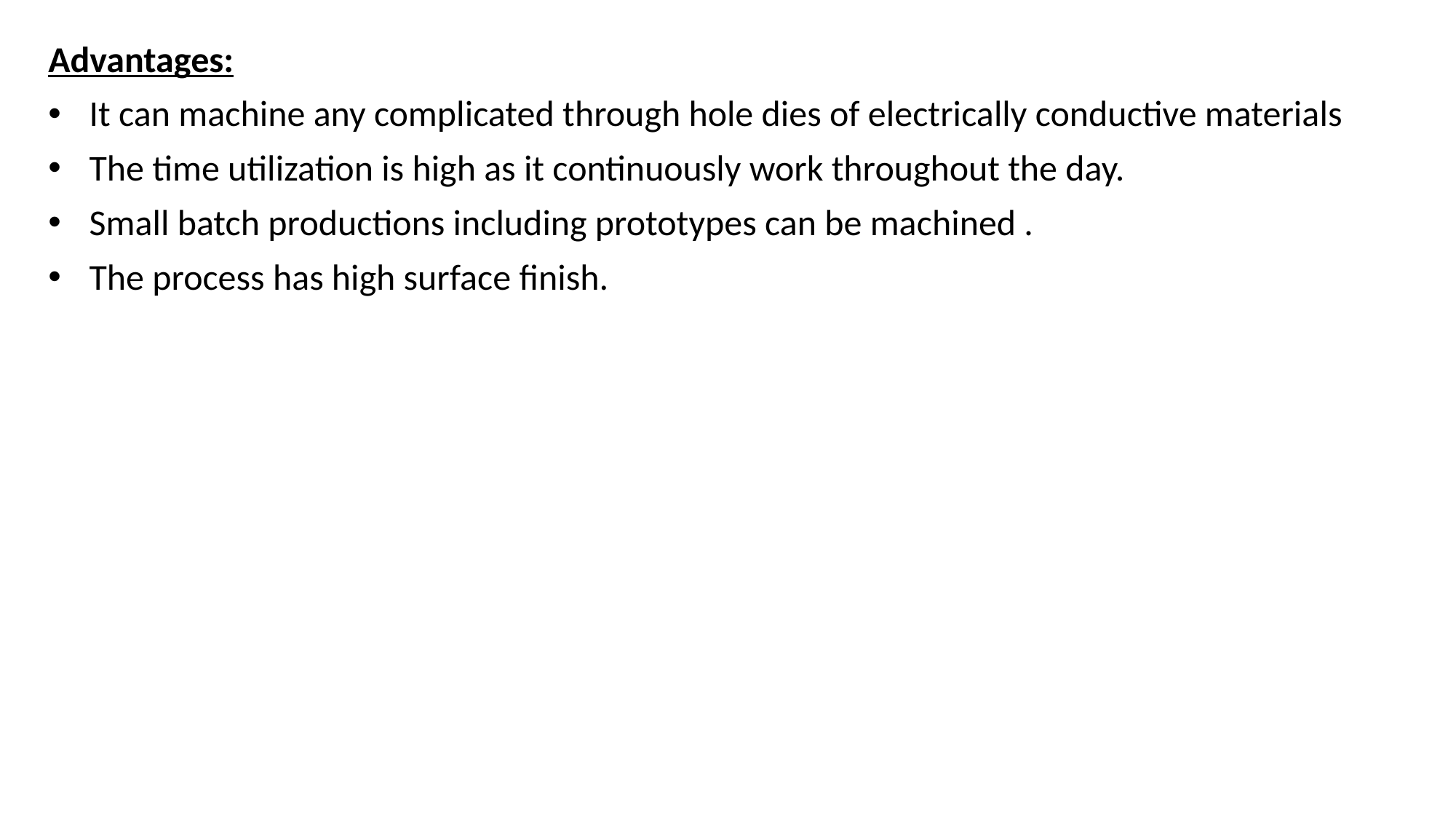

Advantages:
It can machine any complicated through hole dies of electrically conductive materials
The time utilization is high as it continuously work throughout the day.
Small batch productions including prototypes can be machined .
The process has high surface finish.